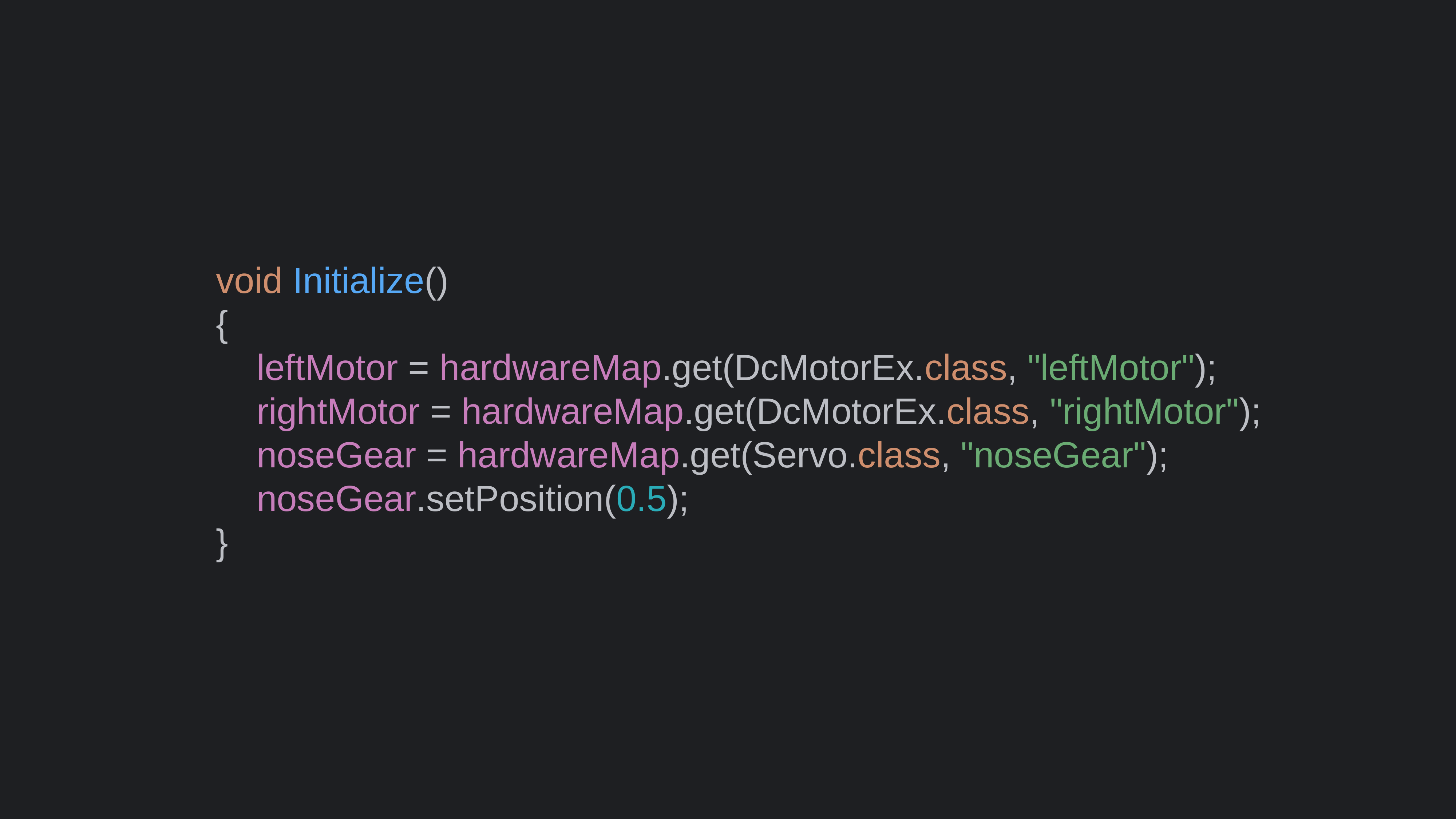

void Initialize()
{
    leftMotor = hardwareMap.get(DcMotorEx.class, "leftMotor");
    rightMotor = hardwareMap.get(DcMotorEx.class, "rightMotor");
    noseGear = hardwareMap.get(Servo.class, "noseGear");
    noseGear.setPosition(0.5);
}